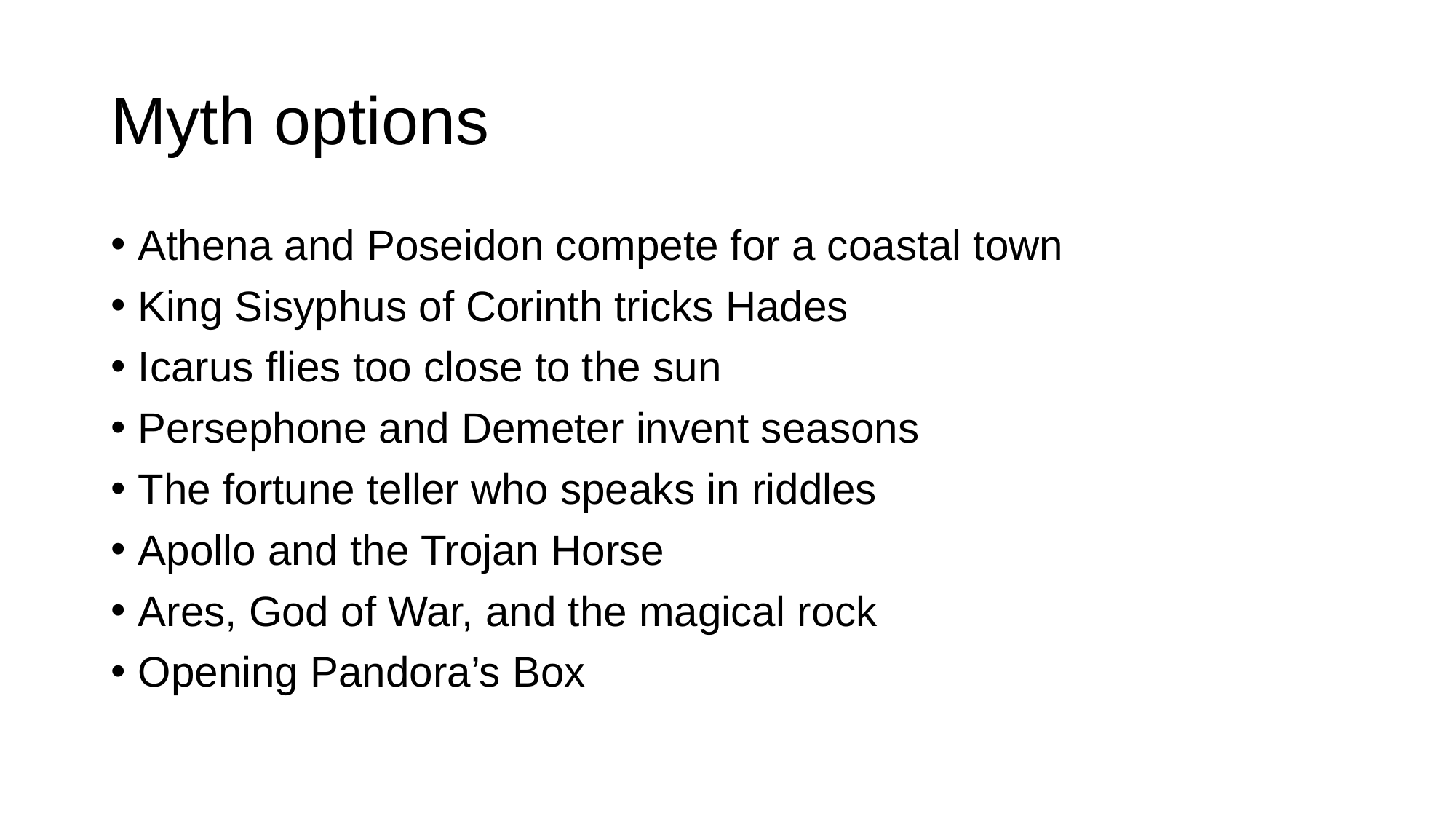

# Myth options
Athena and Poseidon compete for a coastal town
King Sisyphus of Corinth tricks Hades
Icarus flies too close to the sun
Persephone and Demeter invent seasons
The fortune teller who speaks in riddles
Apollo and the Trojan Horse
Ares, God of War, and the magical rock
Opening Pandora’s Box